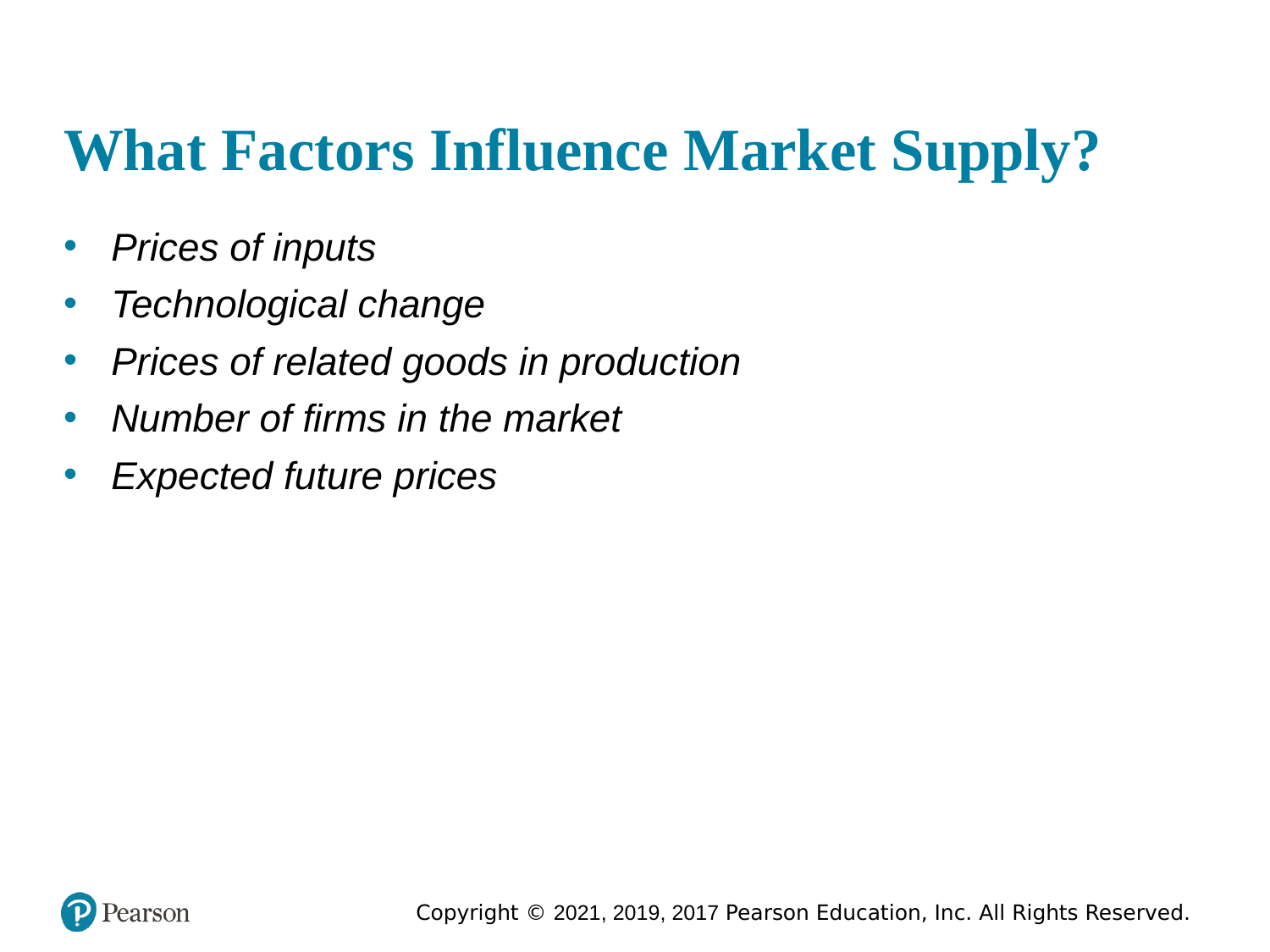

# What Factors Influence Market Supply?
Prices of inputs
Technological change
Prices of related goods in production
Number of firms in the market
Expected future prices